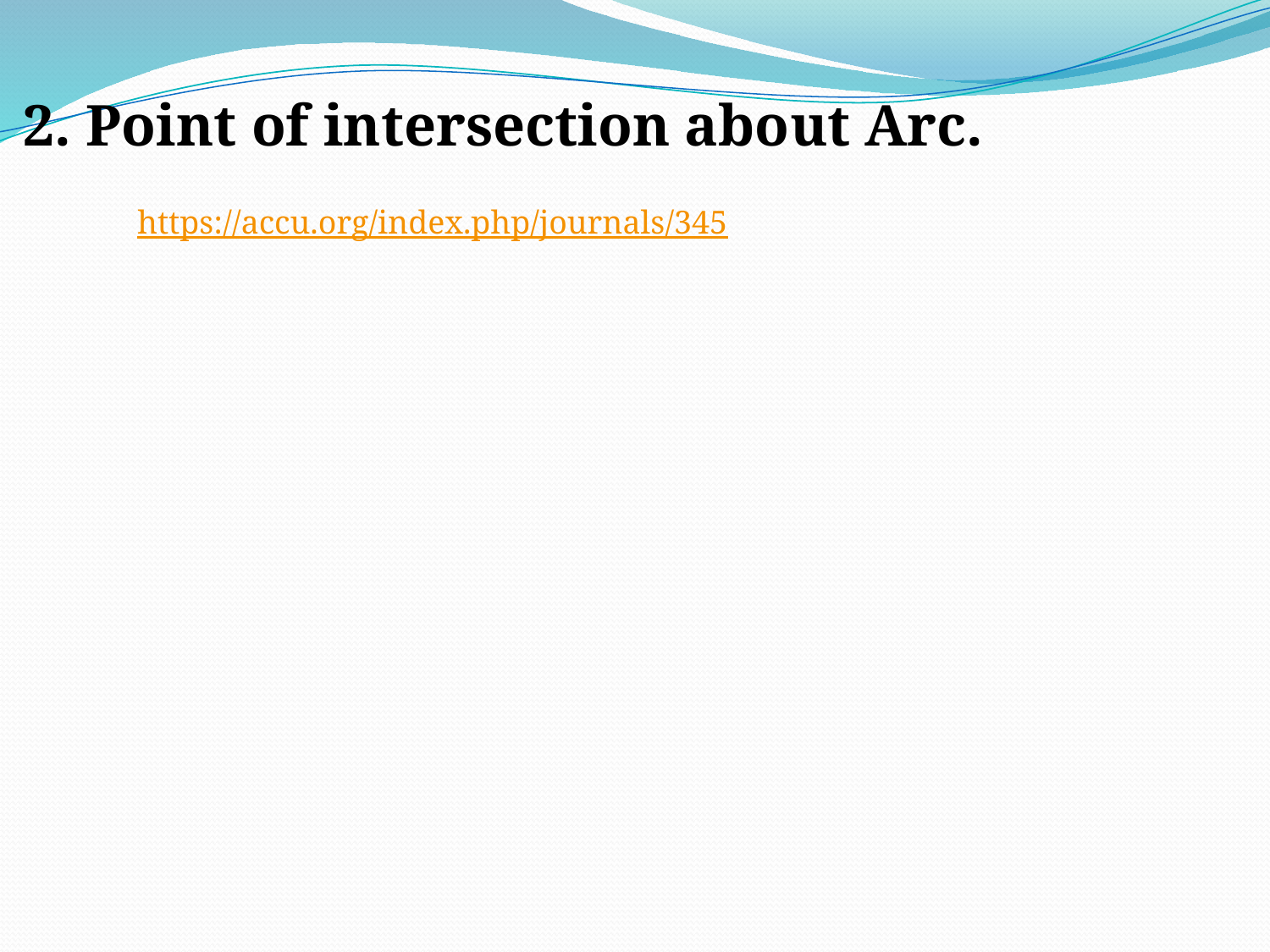

2. Point of intersection about Arc.
https://accu.org/index.php/journals/345